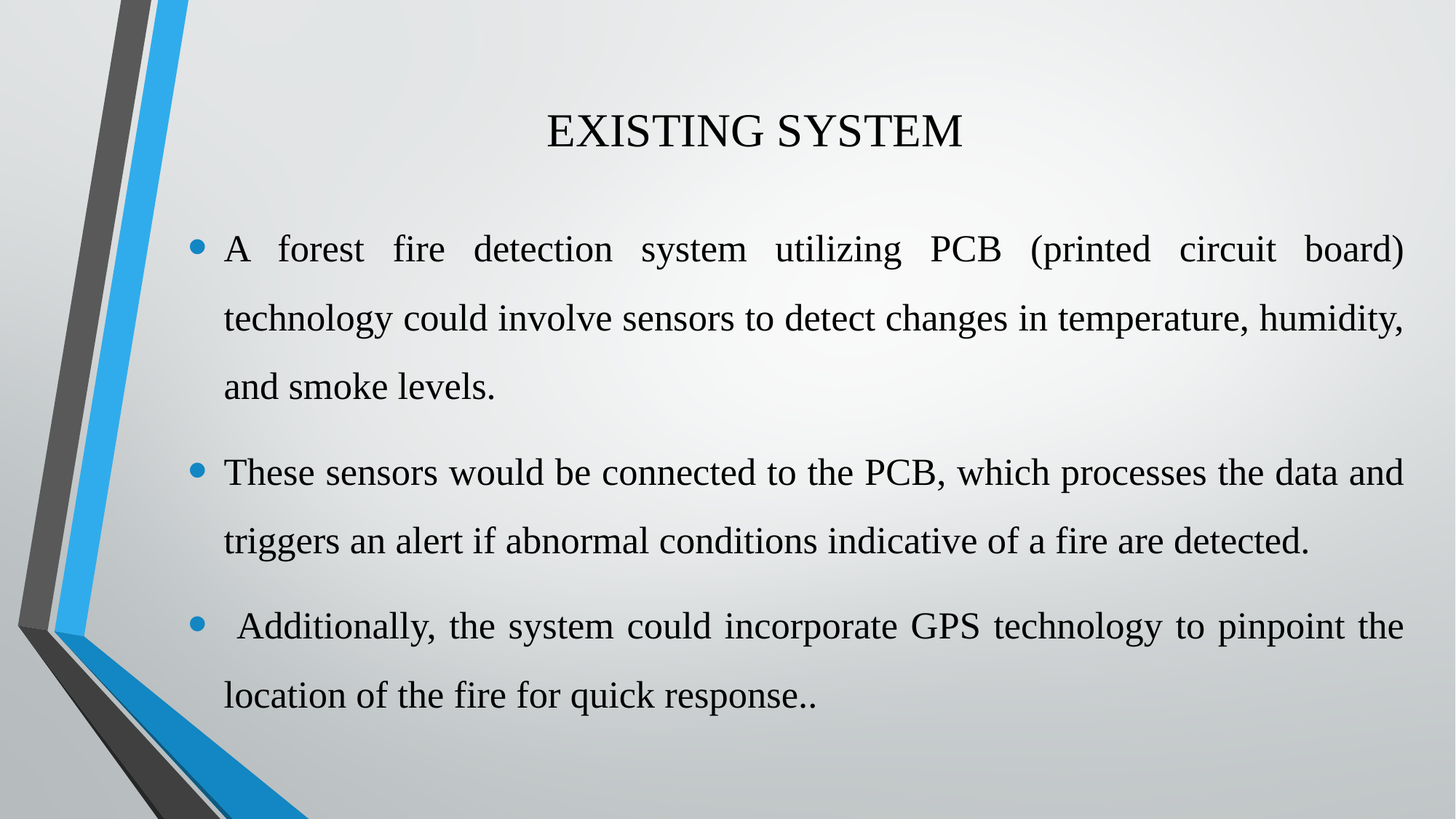

# EXISTING SYSTEM
A forest fire detection system utilizing PCB (printed circuit board) technology could involve sensors to detect changes in temperature, humidity, and smoke levels.
These sensors would be connected to the PCB, which processes the data and triggers an alert if abnormal conditions indicative of a fire are detected.
 Additionally, the system could incorporate GPS technology to pinpoint the location of the fire for quick response..